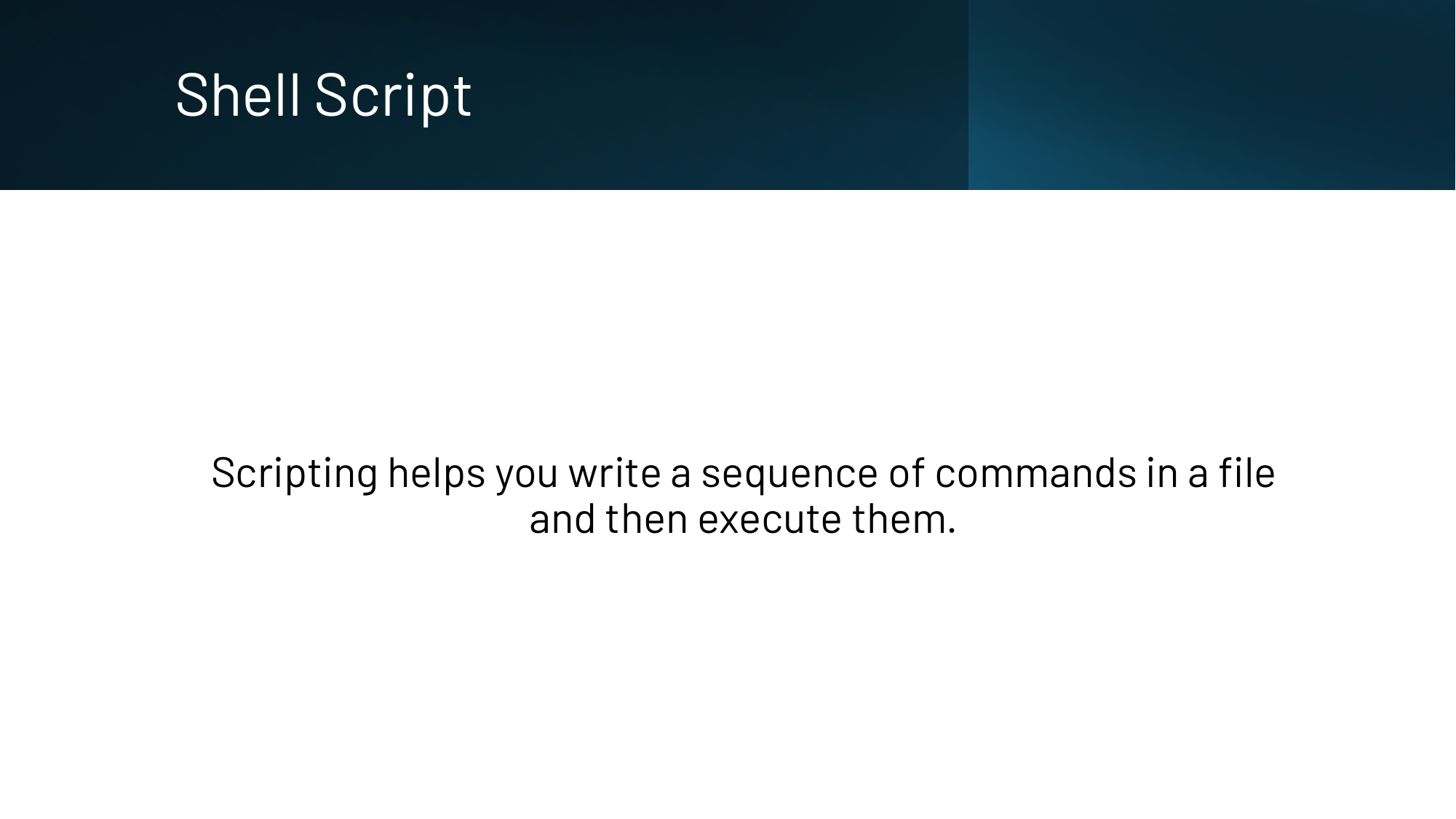

# Shell Script
Scripting helps you write a sequence of commands in a file and then execute them.